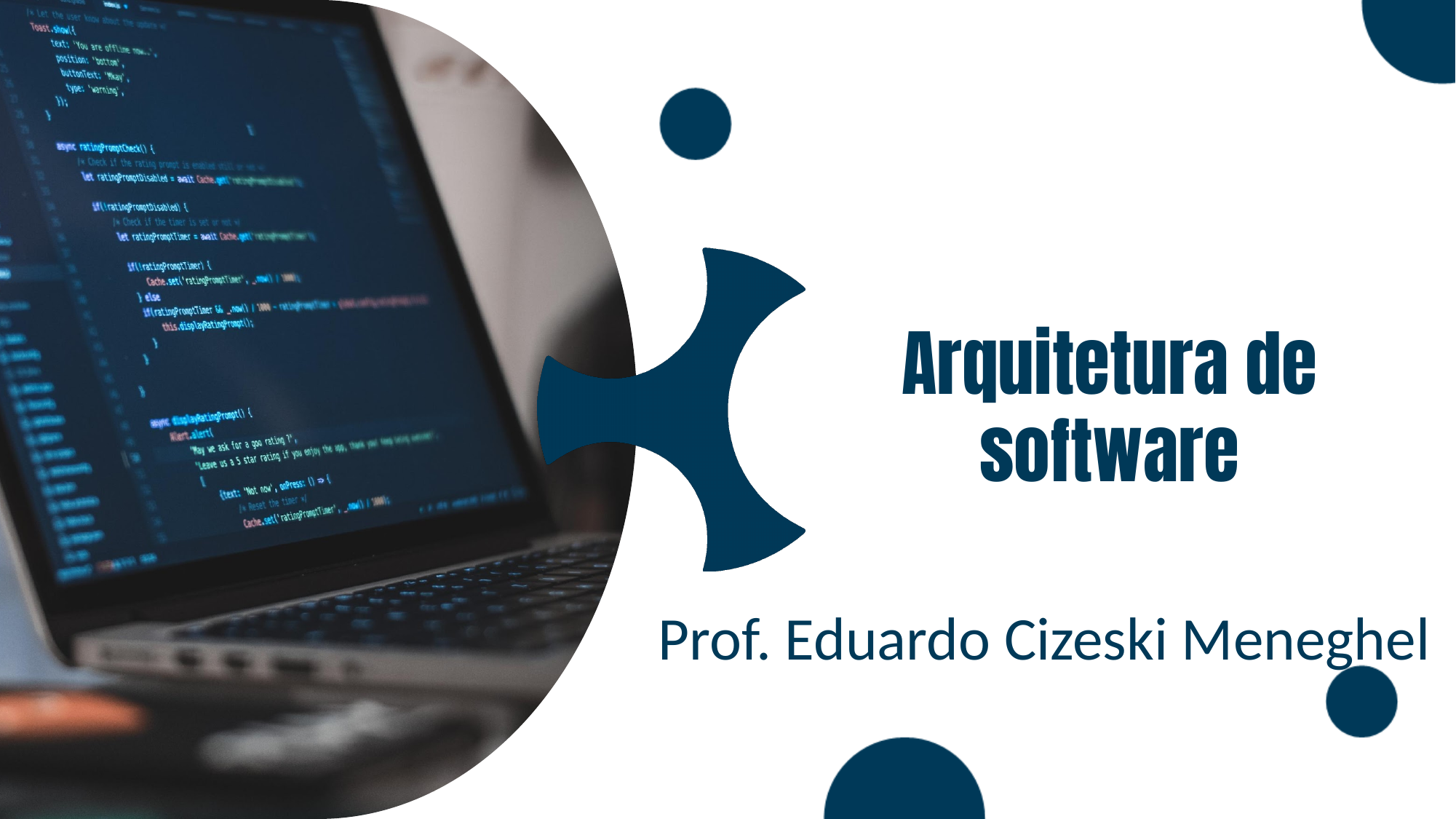

Arquitetura de software
Prof. Eduardo Cizeski Meneghel